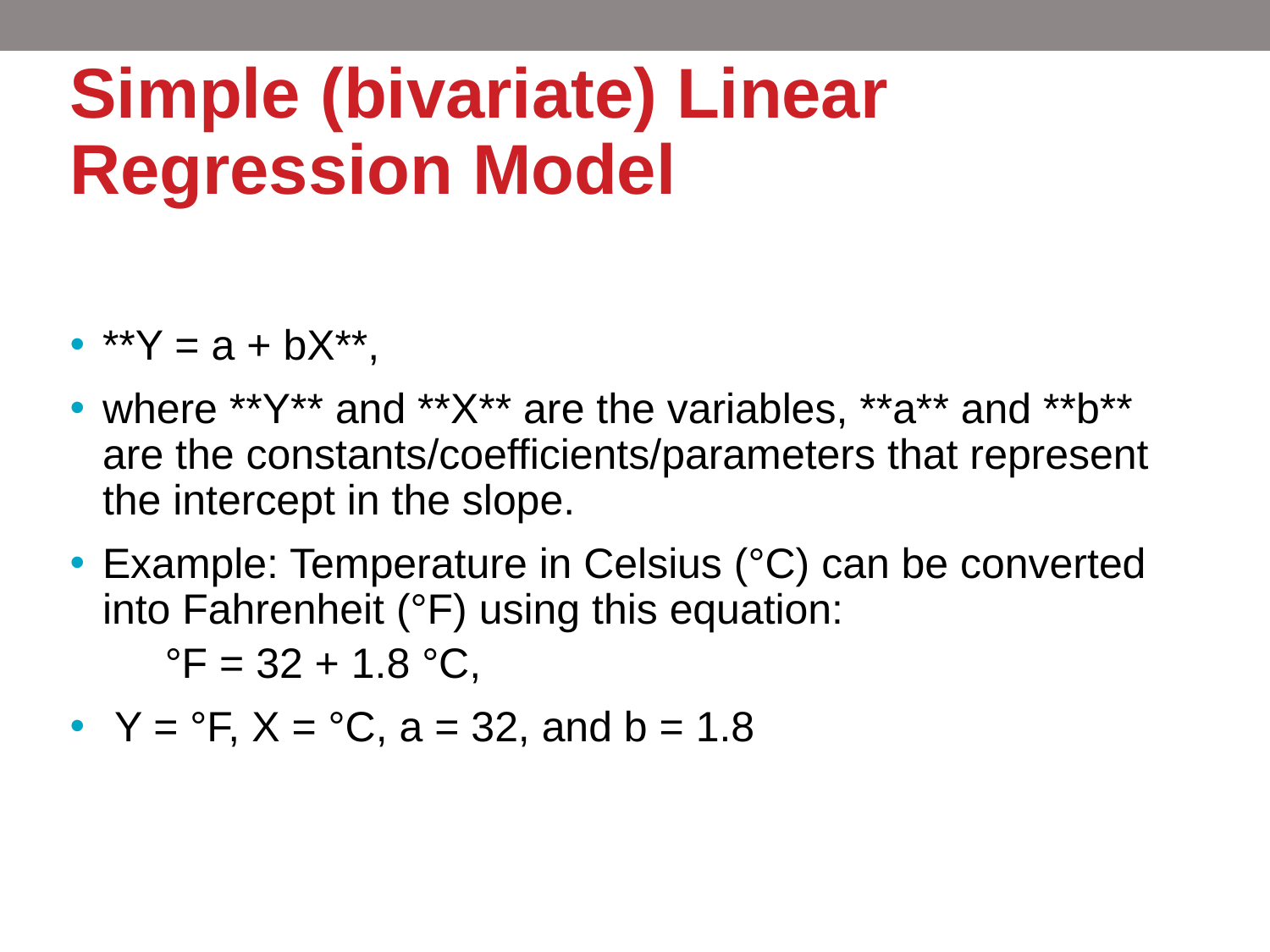

# Simple (bivariate) Linear Regression Model
**Y = a + bX**,
where **Y** and **X** are the variables, **a** and **b** are the constants/coefficients/parameters that represent the intercept in the slope.
Example: Temperature in Celsius (°C) can be converted into Fahrenheit (°F) using this equation:
°F = 32 + 1.8 °C,
 Y = °F, X = °C, a = 32, and b = 1.8